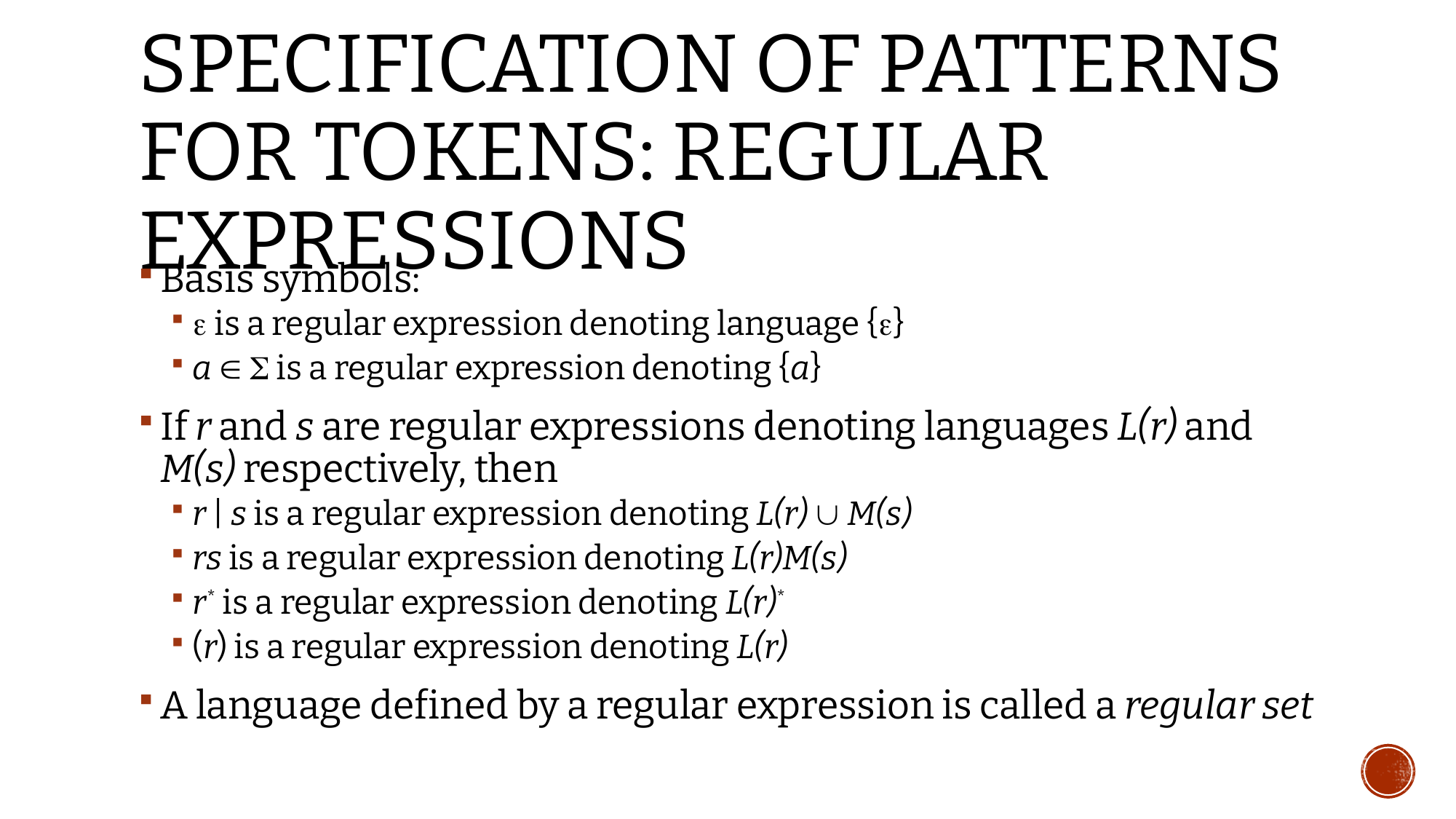

# Specification of Patterns for Tokens: Regular Expressions
Basis symbols:
ε is a regular expression denoting language {ε}
a ∈ Σ is a regular expression denoting {a}
If r and s are regular expressions denoting languages L(r) and M(s) respectively, then
r | s is a regular expression denoting L(r) ∪ M(s)
rs is a regular expression denoting L(r)M(s)
r* is a regular expression denoting L(r)*
(r) is a regular expression denoting L(r)
A language defined by a regular expression is called a regular set